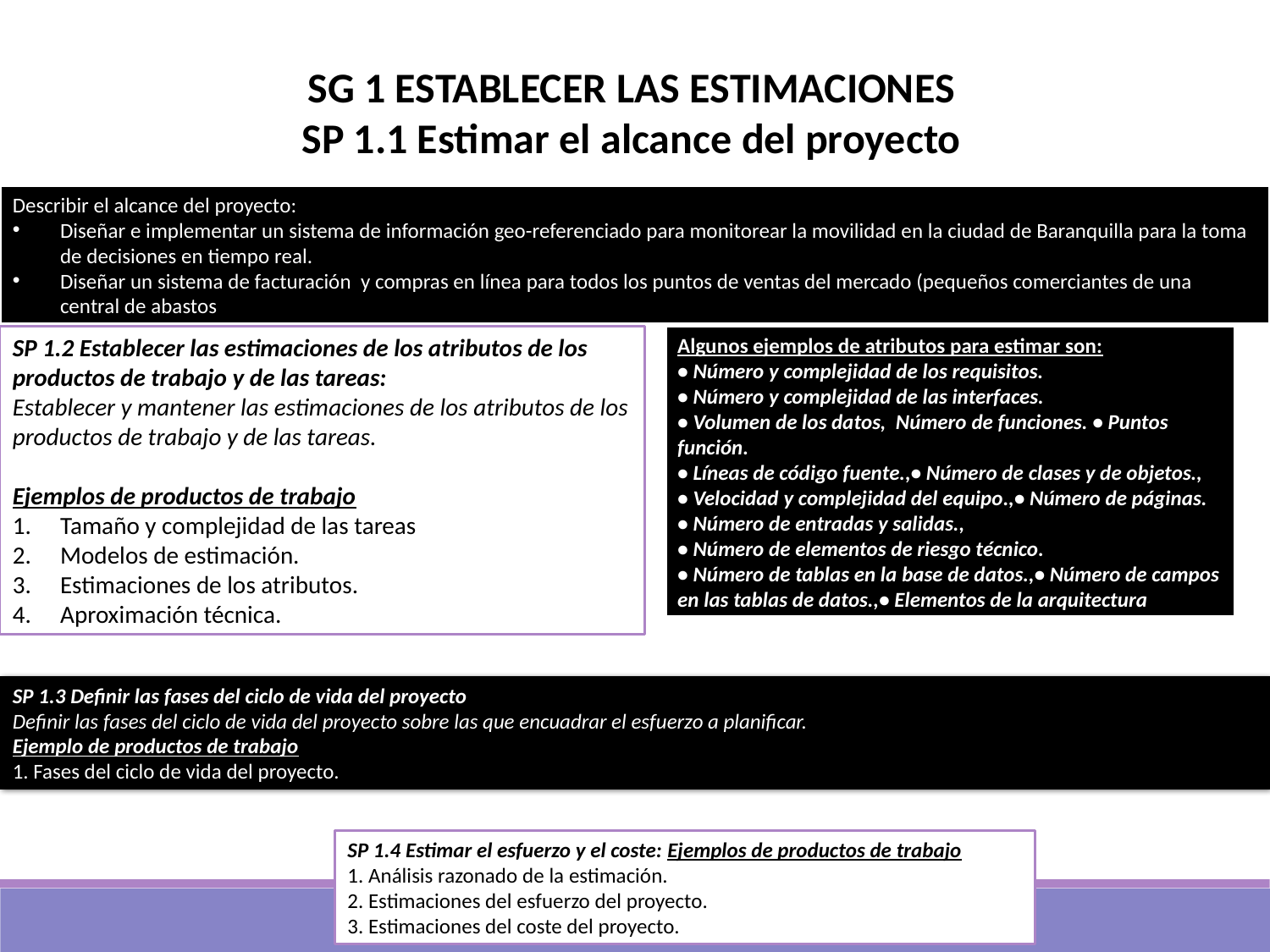

SG 1 ESTABLECER LAS ESTIMACIONES
SP 1.1 Estimar el alcance del proyecto
Describir el alcance del proyecto:
Diseñar e implementar un sistema de información geo-referenciado para monitorear la movilidad en la ciudad de Baranquilla para la toma de decisiones en tiempo real.
Diseñar un sistema de facturación  y compras en línea para todos los puntos de ventas del mercado (pequeños comerciantes de una central de abastos
SP 1.2 Establecer las estimaciones de los atributos de los productos de trabajo y de las tareas:
Establecer y mantener las estimaciones de los atributos de los productos de trabajo y de las tareas.

Ejemplos de productos de trabajo
Tamaño y complejidad de las tareas
Modelos de estimación.
Estimaciones de los atributos.
Aproximación técnica.
Algunos ejemplos de atributos para estimar son:
• Número y complejidad de los requisitos.
• Número y complejidad de las interfaces.
• Volumen de los datos,  Número de funciones. • Puntos función.
• Líneas de código fuente.,• Número de clases y de objetos.,
• Velocidad y complejidad del equipo.,• Número de páginas.
• Número de entradas y salidas.,
• Número de elementos de riesgo técnico.
• Número de tablas en la base de datos.,• Número de campos en las tablas de datos.,• Elementos de la arquitectura
SP 1.3 Definir las fases del ciclo de vida del proyecto
Definir las fases del ciclo de vida del proyecto sobre las que encuadrar el esfuerzo a planificar.
Ejemplo de productos de trabajo
1. Fases del ciclo de vida del proyecto.
SP 1.4 Estimar el esfuerzo y el coste: Ejemplos de productos de trabajo
1. Análisis razonado de la estimación.
2. Estimaciones del esfuerzo del proyecto.
3. Estimaciones del coste del proyecto.